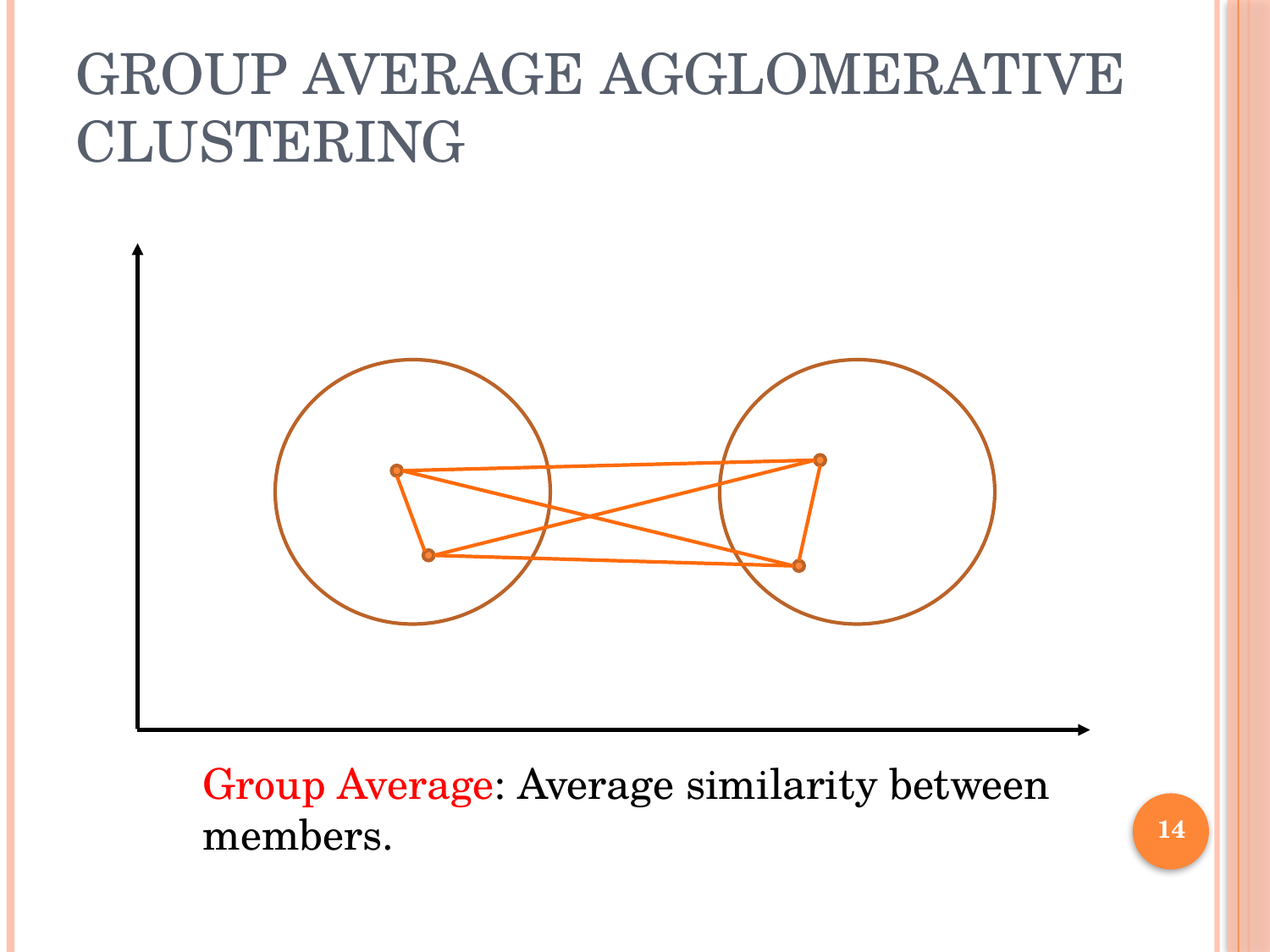

# Group Average Agglomerative Clustering

Group Average: Average similarity between members.
14